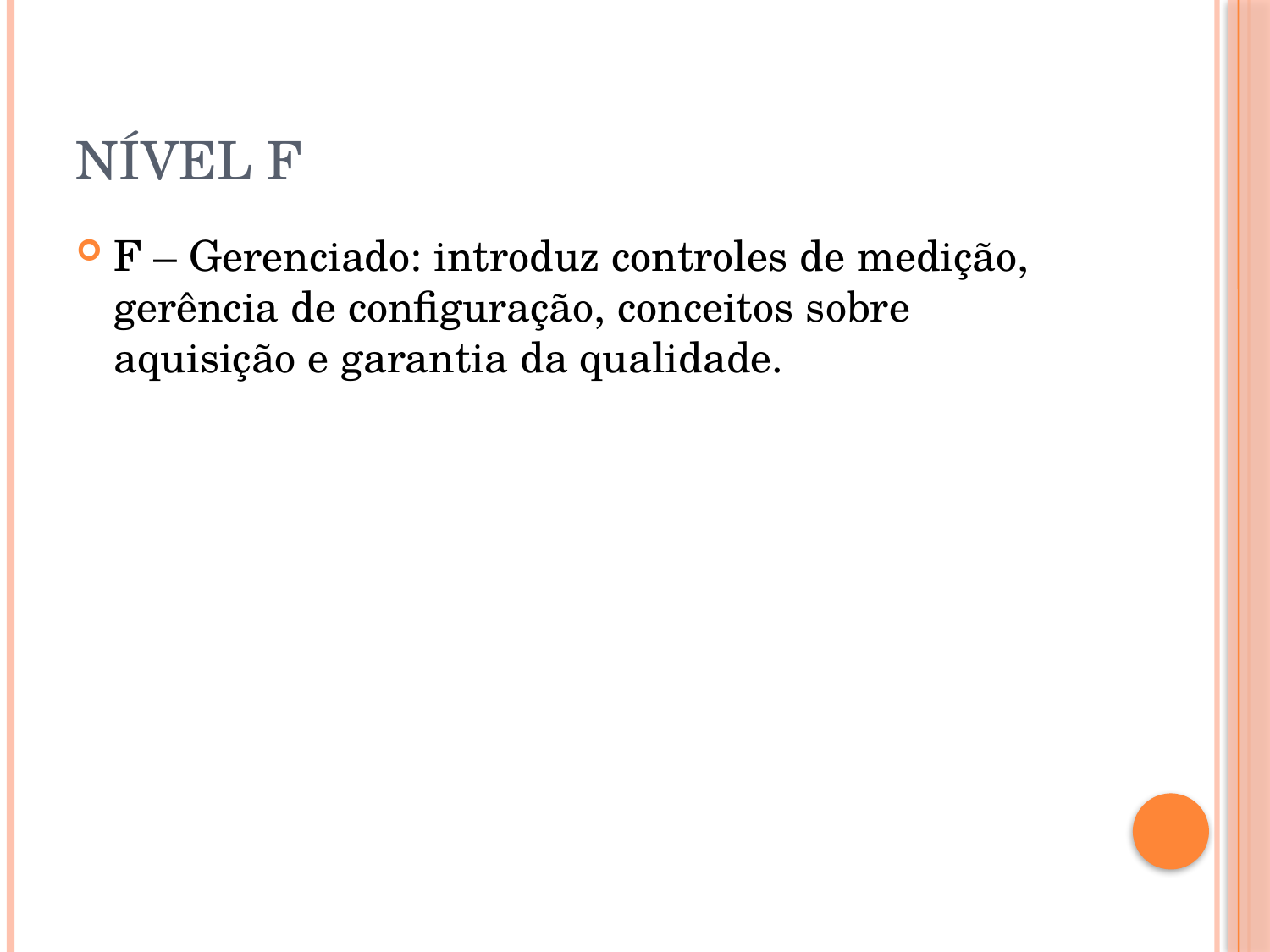

# Nível F
F – Gerenciado: introduz controles de medição, gerência de configuração, conceitos sobre aquisição e garantia da qualidade.